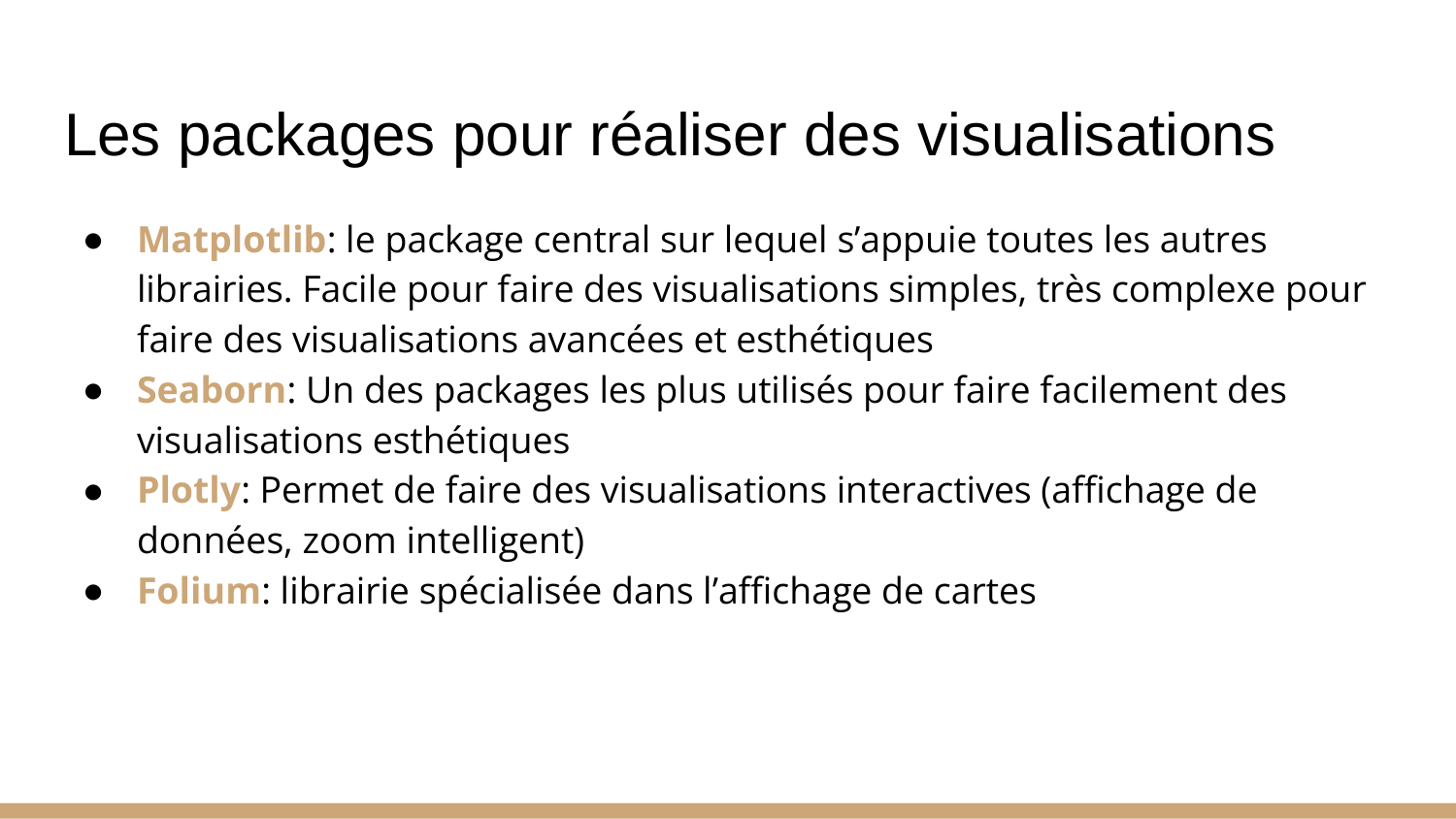

# Les packages pour réaliser des visualisations
Matplotlib: le package central sur lequel s’appuie toutes les autres librairies. Facile pour faire des visualisations simples, très complexe pour faire des visualisations avancées et esthétiques
Seaborn: Un des packages les plus utilisés pour faire facilement des visualisations esthétiques
Plotly: Permet de faire des visualisations interactives (affichage de données, zoom intelligent)
Folium: librairie spécialisée dans l’affichage de cartes